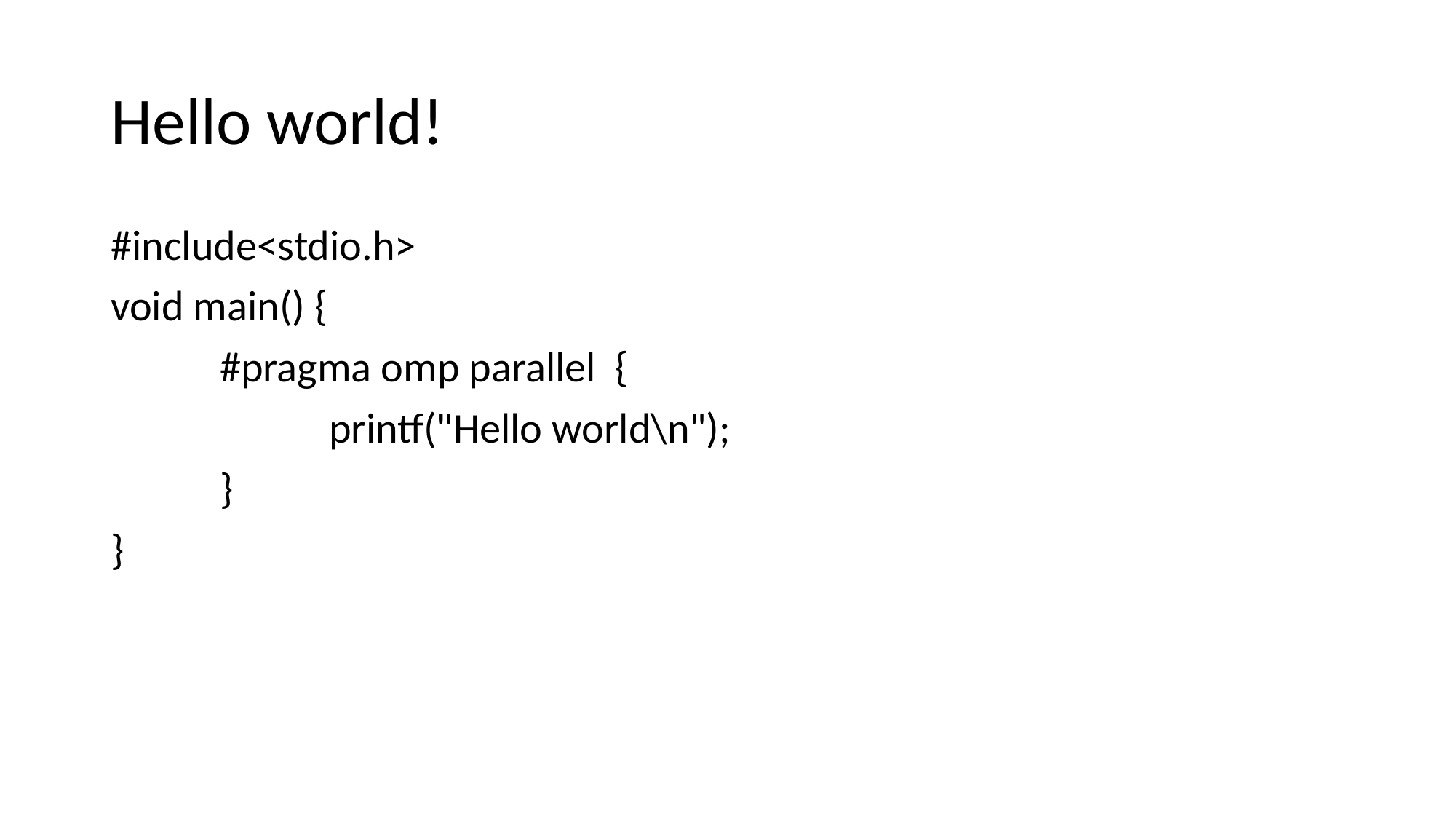

# Hello world!
#include<stdio.h>
void main() {
	#pragma omp parallel  {
	      	printf("Hello world\n");
	}
}